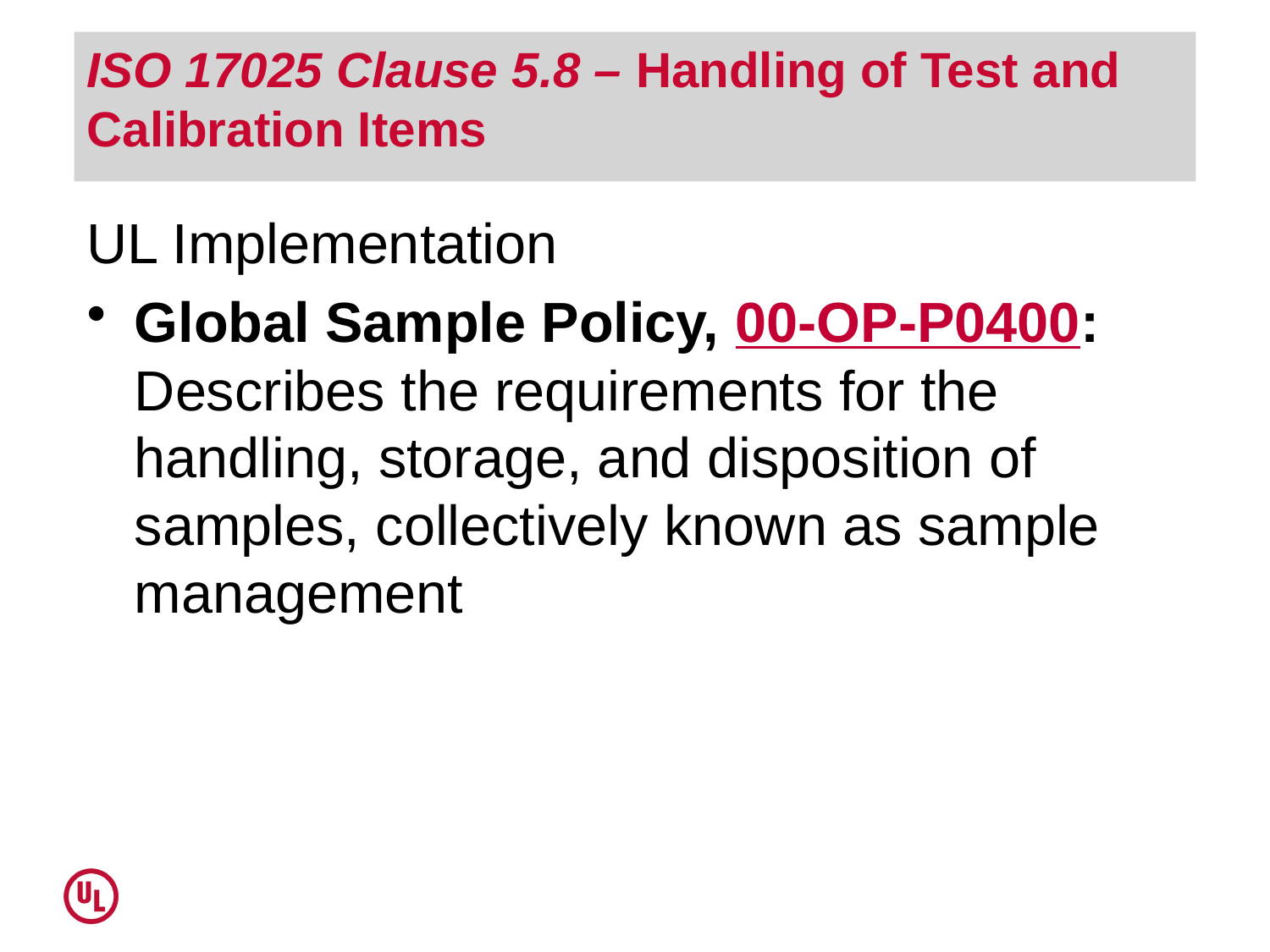

# ISO 17025 Clause 5.8 – Handling of Test and Calibration Items
UL Implementation
Global Sample Policy, 00-OP-P0400:  Describes the requirements for the handling, storage, and disposition of samples, collectively known as sample management